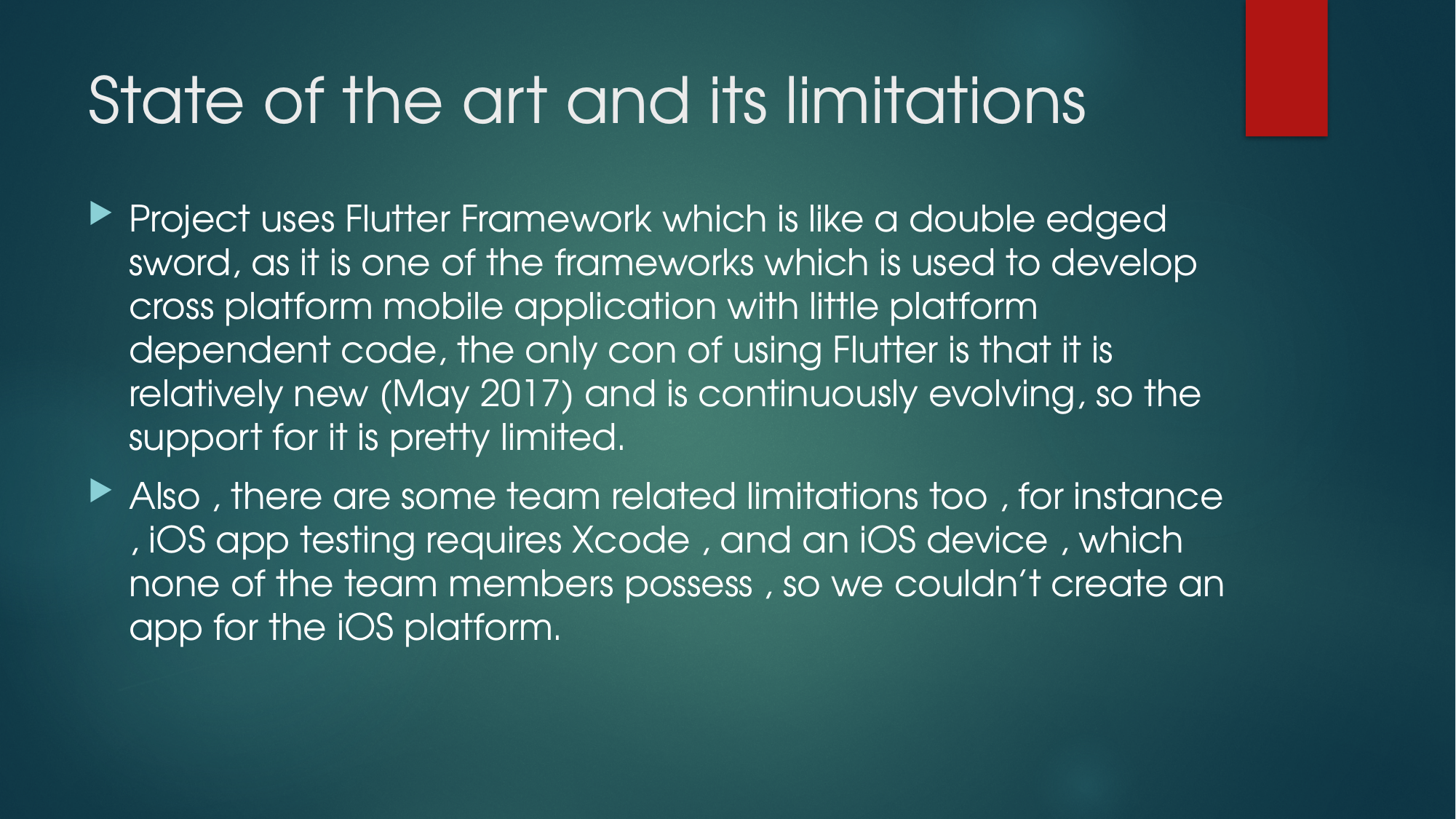

# State of the art and its limitations
Project uses Flutter Framework which is like a double edged sword, as it is one of the frameworks which is used to develop cross platform mobile application with little platform dependent code, the only con of using Flutter is that it is relatively new (May 2017) and is continuously evolving, so the support for it is pretty limited.
Also , there are some team related limitations too , for instance , iOS app testing requires Xcode , and an iOS device , which none of the team members possess , so we couldn’t create an app for the iOS platform.